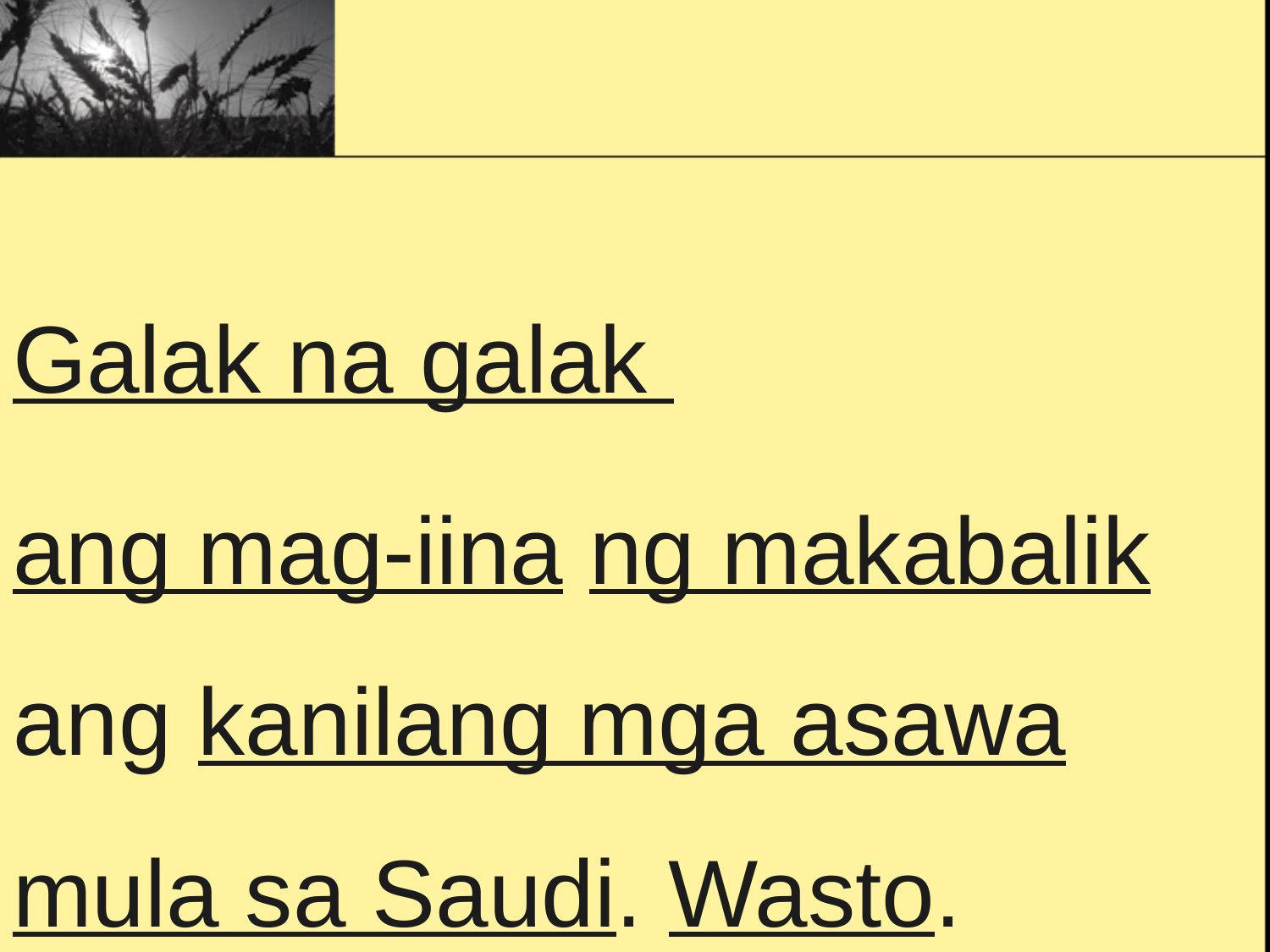

Galak na galak
ang mag-iina ng makabalik ang kanilang mga asawa mula sa Saudi. Wasto.